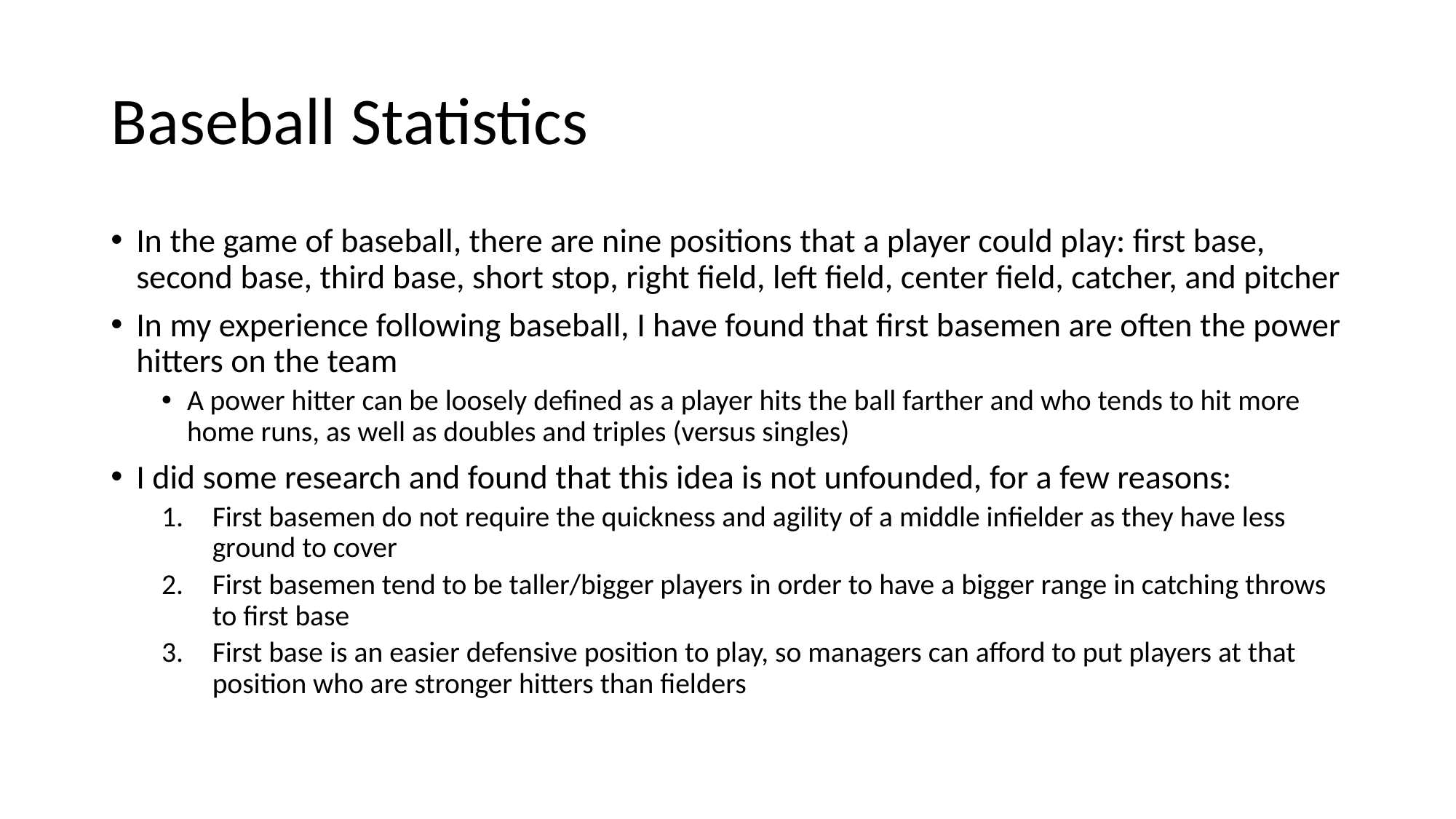

# Baseball Statistics
In the game of baseball, there are nine positions that a player could play: first base, second base, third base, short stop, right field, left field, center field, catcher, and pitcher
In my experience following baseball, I have found that first basemen are often the power hitters on the team
A power hitter can be loosely defined as a player hits the ball farther and who tends to hit more home runs, as well as doubles and triples (versus singles)
I did some research and found that this idea is not unfounded, for a few reasons:
First basemen do not require the quickness and agility of a middle infielder as they have less ground to cover
First basemen tend to be taller/bigger players in order to have a bigger range in catching throws to first base
First base is an easier defensive position to play, so managers can afford to put players at that position who are stronger hitters than fielders